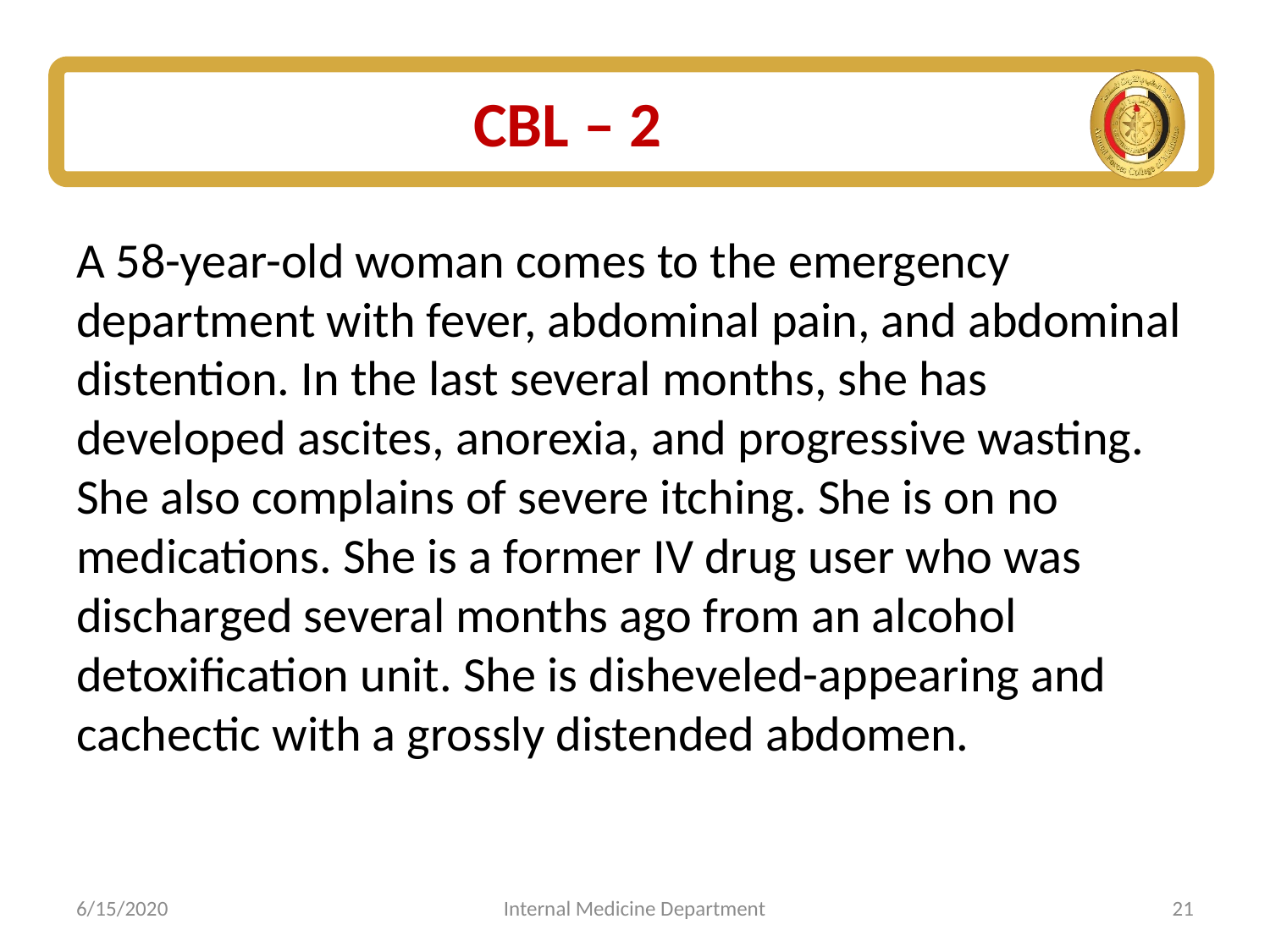

# CBL – 2
A 58-year-old woman comes to the emergency department with fever, abdominal pain, and abdominal distention. In the last several months, she has developed ascites, anorexia, and progressive wasting. She also complains of severe itching. She is on no medications. She is a former IV drug user who was discharged several months ago from an alcohol detoxification unit. She is disheveled-appearing and cachectic with a grossly distended abdomen.
6/15/2020
Internal Medicine Department
21